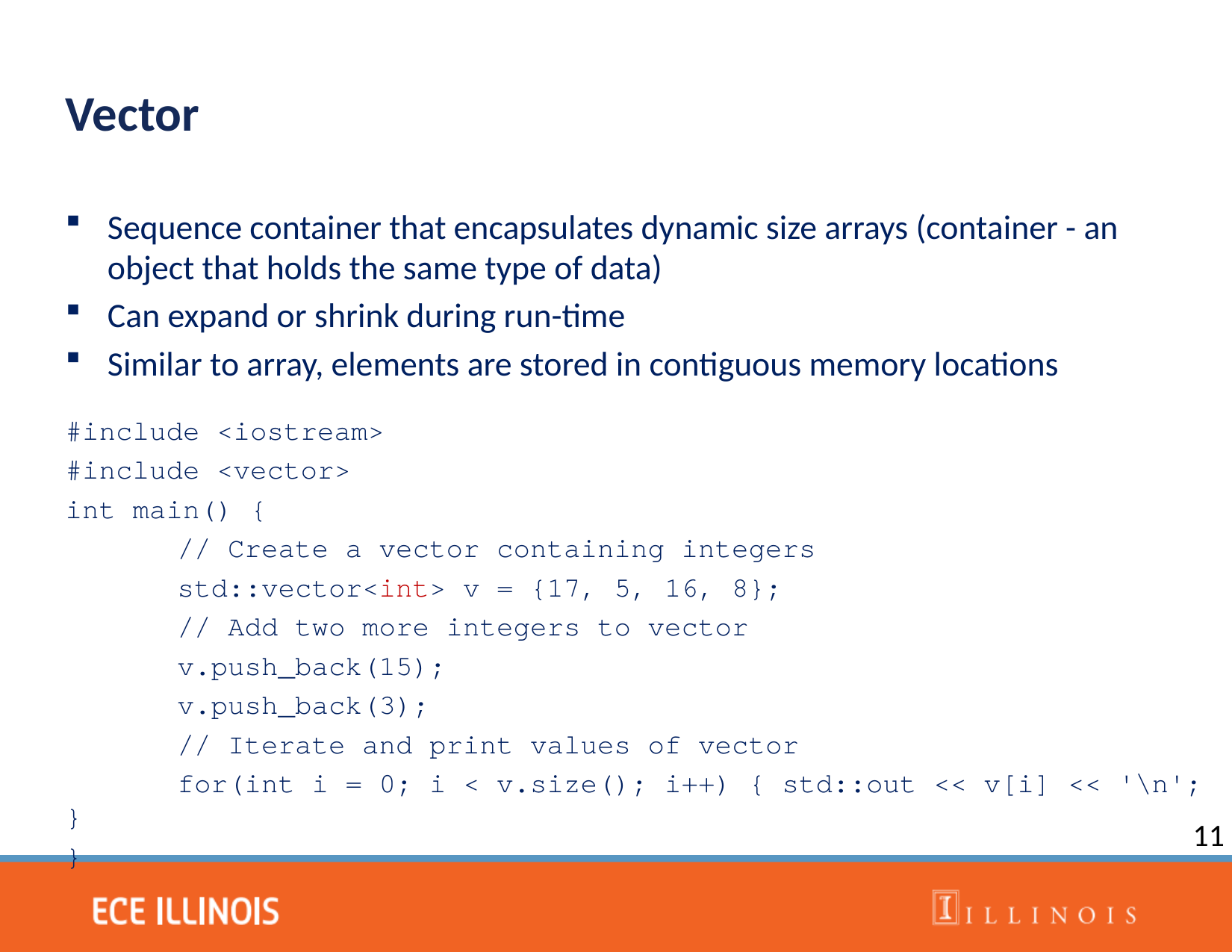

Vector
Sequence container that encapsulates dynamic size arrays (container - an object that holds the same type of data)
Can expand or shrink during run-time
Similar to array, elements are stored in contiguous memory locations

#include <iostream>
#include <vector>
int main() {
	// Create a vector containing integers
	std::vector<int> v = {17, 5, 16, 8};
	// Add two more integers to vector
	v.push_back(15);
	v.push_back(3);
	// Iterate and print values of vector
	for(int i = 0; i < v.size(); i++) { std::out << v[i] << '\n'; }
}

11